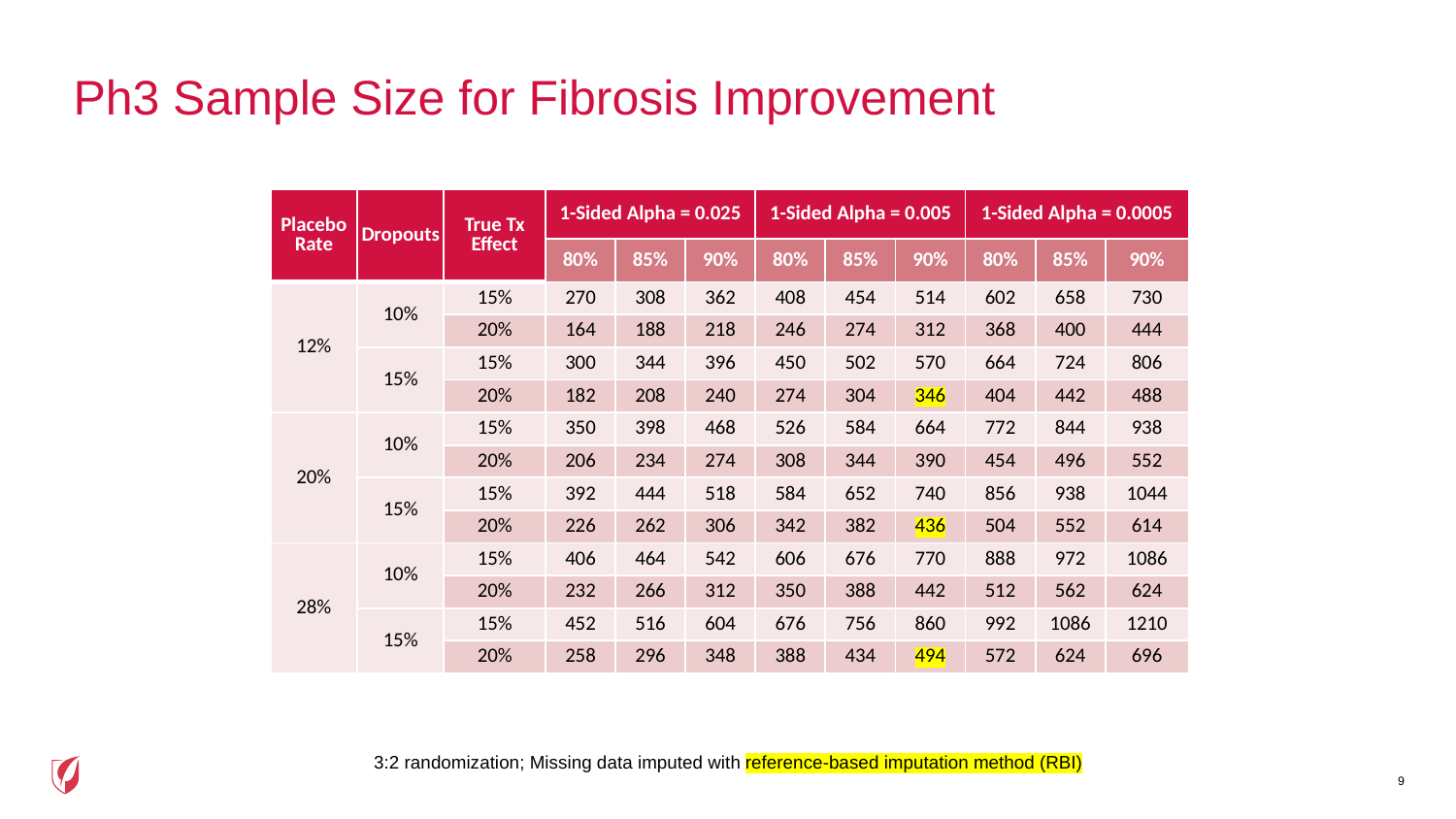

# Ph3 Sample Size for Fibrosis Improvement
| Placebo Rate | Dropouts | True Tx Effect | 1-Sided Alpha = 0.025 |  |  | 1-Sided Alpha = 0.005 |  |  | 1-Sided Alpha = 0.0005 |  |  |
| --- | --- | --- | --- | --- | --- | --- | --- | --- | --- | --- | --- |
|  |  | Placebo Rate | 80% | 85% | 90% | 80% | 85% | 90% | 80% | 85% | 90% |
| 12% | 10% | 15% | 270 | 308 | 362 | 408 | 454 | 514 | 602 | 658 | 730 |
|  |  | 20% | 164 | 188 | 218 | 246 | 274 | 312 | 368 | 400 | 444 |
|  | 15% | 15% | 300 | 344 | 396 | 450 | 502 | 570 | 664 | 724 | 806 |
|  |  | 20% | 182 | 208 | 240 | 274 | 304 | 346 | 404 | 442 | 488 |
| 20% | 10% | 15% | 350 | 398 | 468 | 526 | 584 | 664 | 772 | 844 | 938 |
|  |  | 20% | 206 | 234 | 274 | 308 | 344 | 390 | 454 | 496 | 552 |
|  | 15% | 15% | 392 | 444 | 518 | 584 | 652 | 740 | 856 | 938 | 1044 |
|  |  | 20% | 226 | 262 | 306 | 342 | 382 | 436 | 504 | 552 | 614 |
| 28% | 10% | 15% | 406 | 464 | 542 | 606 | 676 | 770 | 888 | 972 | 1086 |
|  |  | 20% | 232 | 266 | 312 | 350 | 388 | 442 | 512 | 562 | 624 |
|  | 15% | 15% | 452 | 516 | 604 | 676 | 756 | 860 | 992 | 1086 | 1210 |
|  |  | 20% | 258 | 296 | 348 | 388 | 434 | 494 | 572 | 624 | 696 |
3:2 randomization; Missing data imputed with reference-based imputation method (RBI)
9